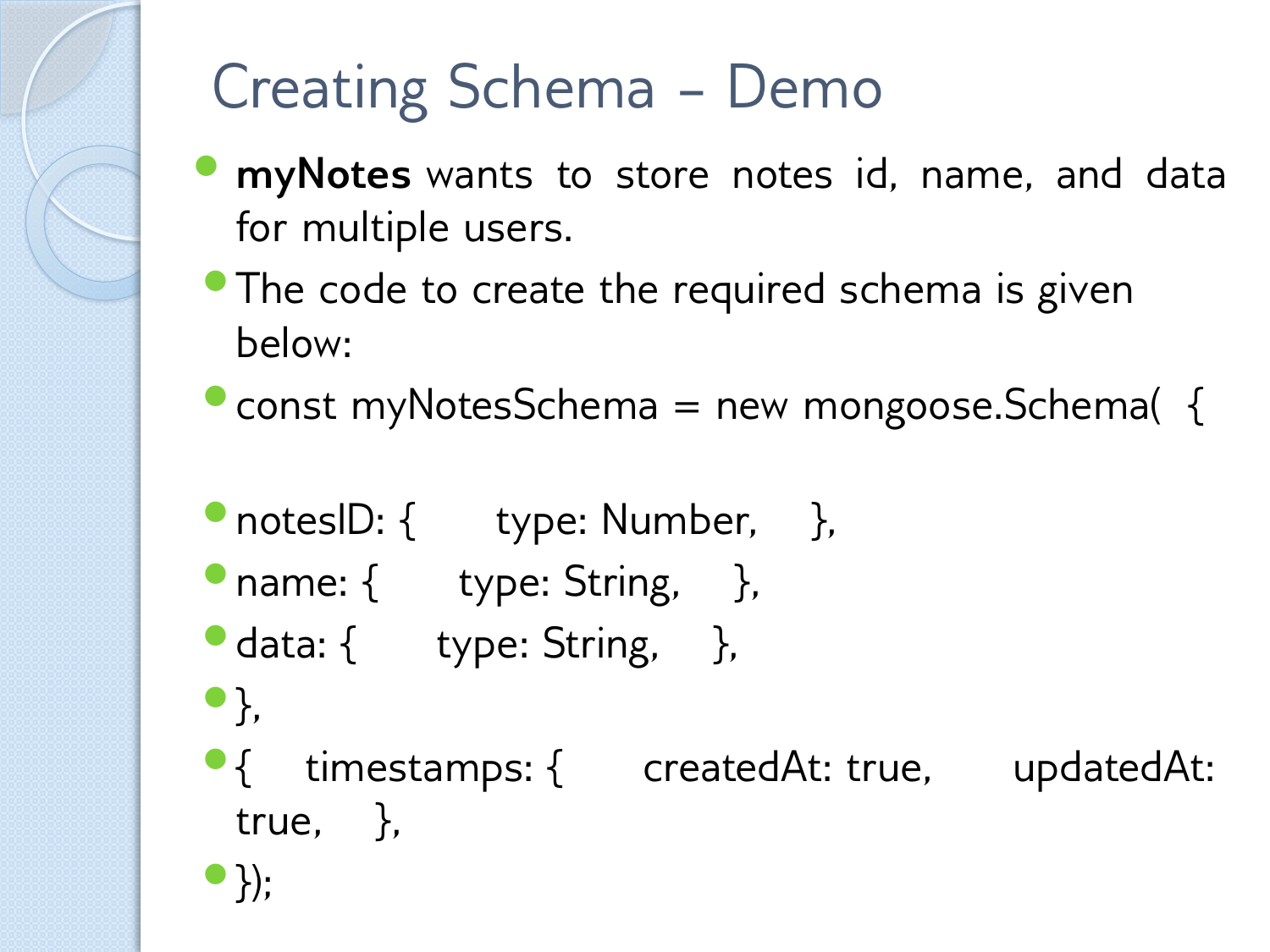

# Creating Schema – Demo
myNotes wants to store notes id, name, and data for multiple users.
The code to create the required schema is given below:
const myNotesSchema = new mongoose.Schema(  {
notesID: {      type: Number,    },
name: {      type: String,    },
data: {      type: String,    },
},
{    timestamps: {      createdAt: true,      updatedAt: true,    },
});